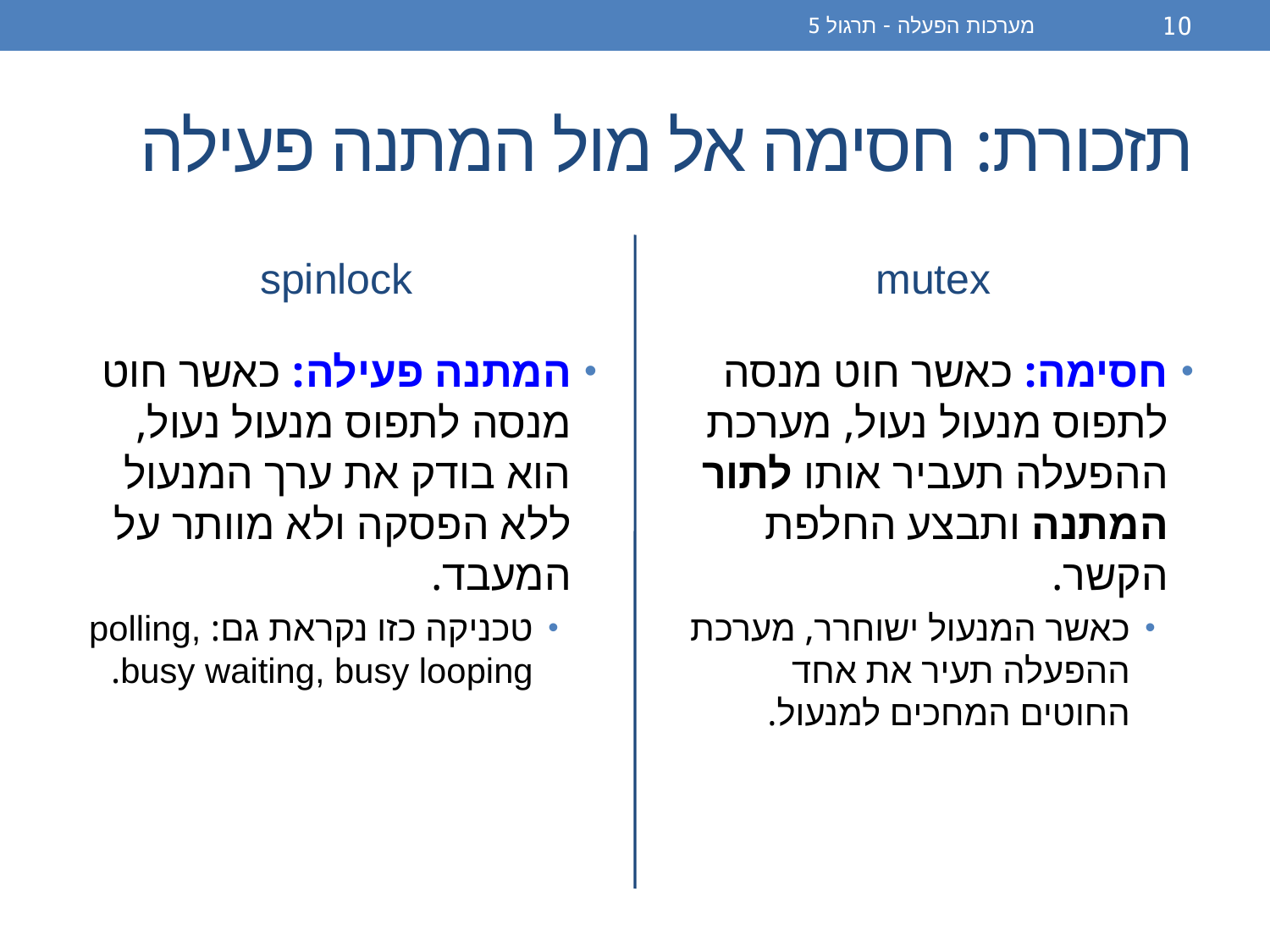

מערכות הפעלה - תרגול 5
10
# תזכורת: חסימה אל מול המתנה פעילה
spinlock
mutex
המתנה פעילה: כאשר חוט מנסה לתפוס מנעול נעול, הוא בודק את ערך המנעול ללא הפסקה ולא מוותר על המעבד.
טכניקה כזו נקראת גם: polling, busy waiting, busy looping.

חסימה: כאשר חוט מנסה לתפוס מנעול נעול, מערכת ההפעלה תעביר אותו לתור המתנה ותבצע החלפת הקשר.
כאשר המנעול ישוחרר, מערכת ההפעלה תעיר את אחד החוטים המחכים למנעול.